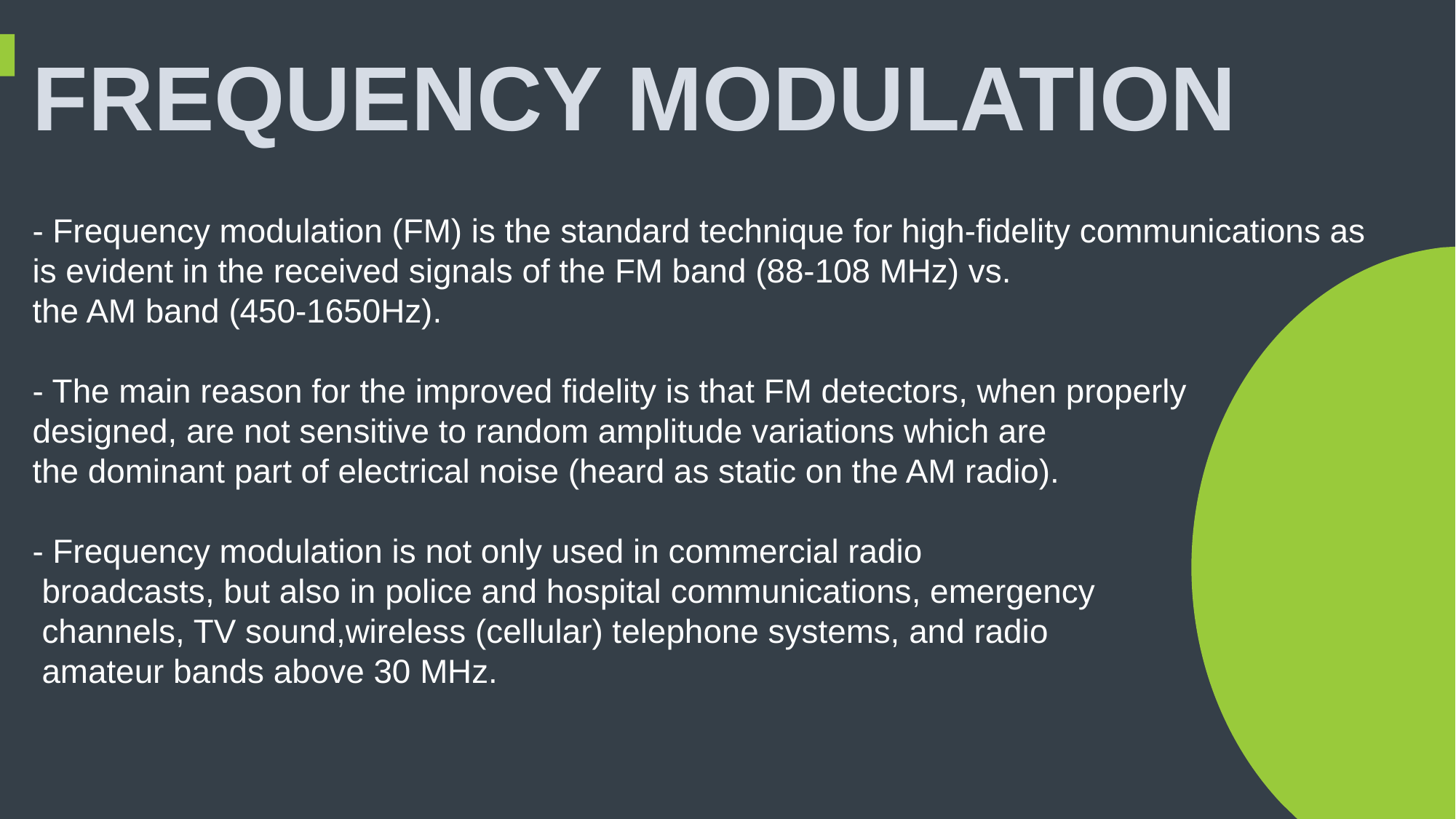

FREQUENCY MODULATION
- Frequency modulation (FM) is the standard technique for high-fidelity communications as is evident in the received signals of the FM band (88-108 MHz) vs.
the AM band (450-1650Hz).

- The main reason for the improved fidelity is that FM detectors, when properly
designed, are not sensitive to random amplitude variations which are
the dominant part of electrical noise (heard as static on the AM radio).

- Frequency modulation is not only used in commercial radio
 broadcasts, but also in police and hospital communications, emergency
 channels, TV sound,wireless (cellular) telephone systems, and radio
 amateur bands above 30 MHz.